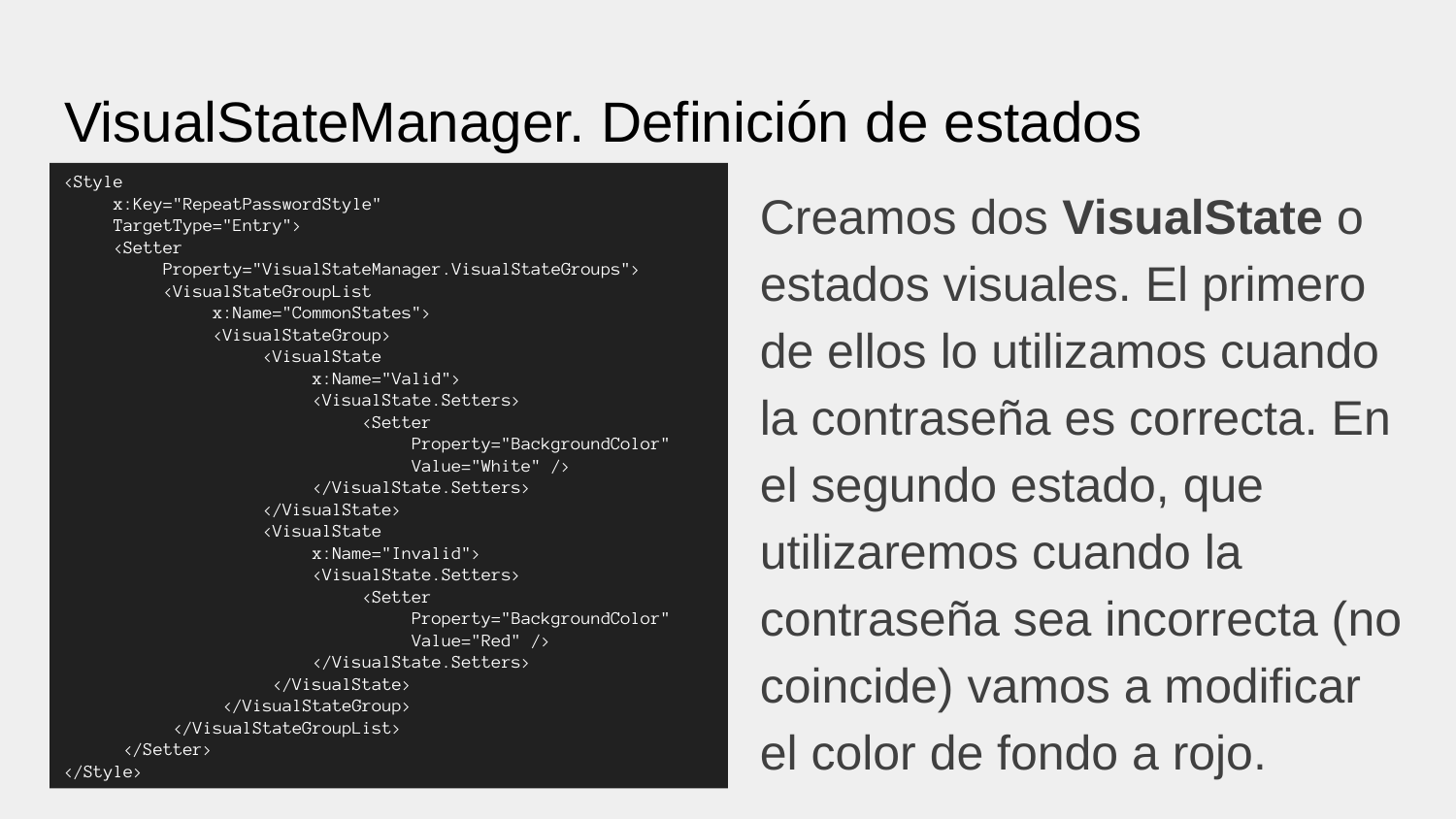

# VisualStateManager. Definición de estados
<Style
     x:Key="RepeatPasswordStyle"
     TargetType="Entry">
     <Setter
          Property="VisualStateManager.VisualStateGroups">
          <VisualStateGroupList
               x:Name="CommonStates">
               <VisualStateGroup>
                    <VisualState
                         x:Name="Valid">
                         <VisualState.Setters>
                              <Setter
                                   Property="BackgroundColor"
                                   Value="White" />
                         </VisualState.Setters>
                    </VisualState>
                    <VisualState
                         x:Name="Invalid">
                         <VisualState.Setters>
                              <Setter
                                   Property="BackgroundColor"
                                   Value="Red" />
                         </VisualState.Setters>
                     </VisualState>
                </VisualStateGroup>
           </VisualStateGroupList>
      </Setter>
</Style>
Creamos dos VisualState o estados visuales. El primero de ellos lo utilizamos cuando la contraseña es correcta. En el segundo estado, que utilizaremos cuando la contraseña sea incorrecta (no coincide) vamos a modificar el color de fondo a rojo.